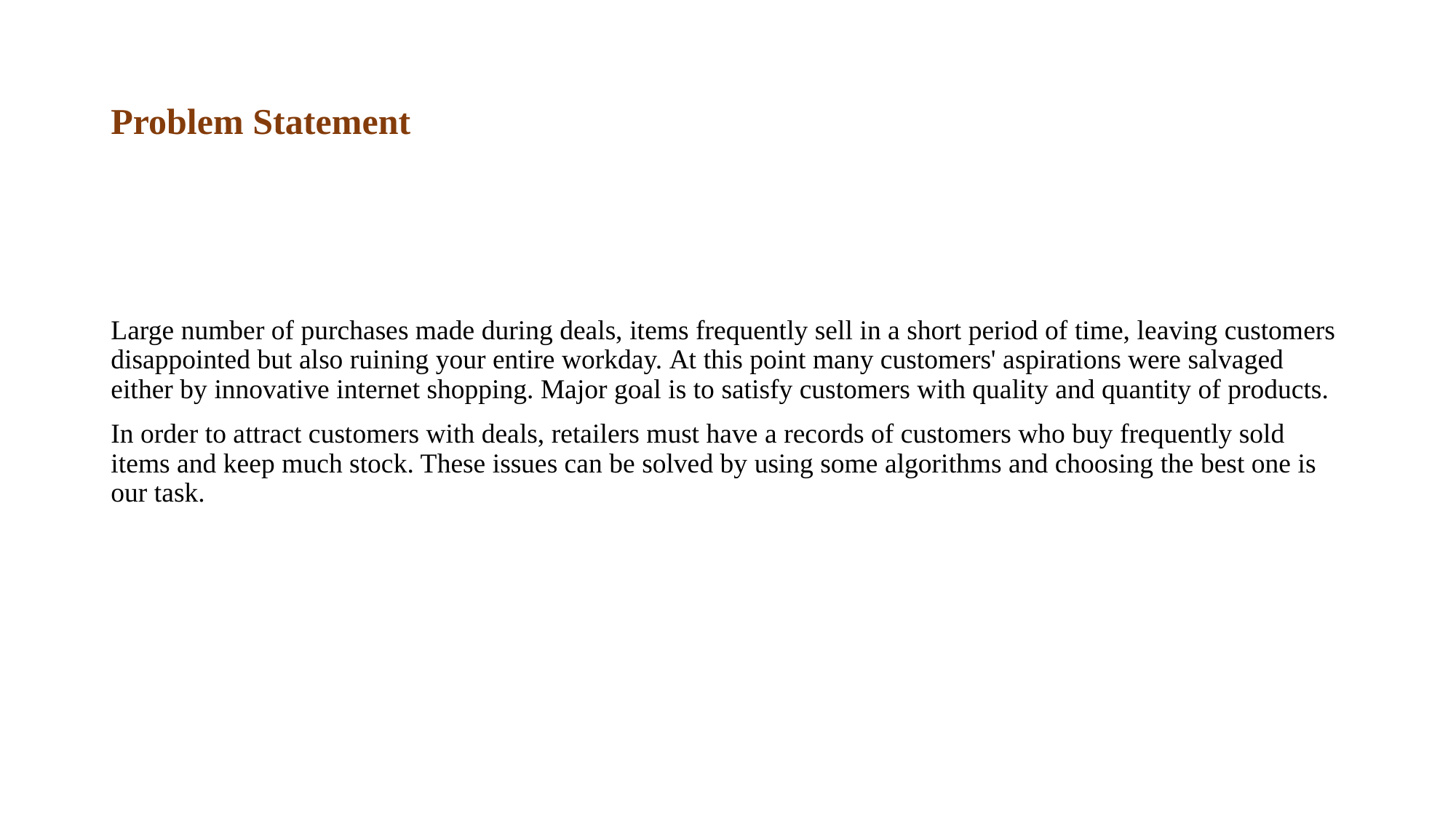

# Problem Statement

Large number of purchases made during deals, items frequently sell in a short period of time, leaving customers disappointed but also ruining your entire workday. At this point many customers' aspirations were salvaged either by innovative internet shopping. Major goal is to satisfy customers with quality and quantity of products.
In order to attract customers with deals, retailers must have a records of customers who buy frequently sold items and keep much stock. These issues can be solved by using some algorithms and choosing the best one is our task.